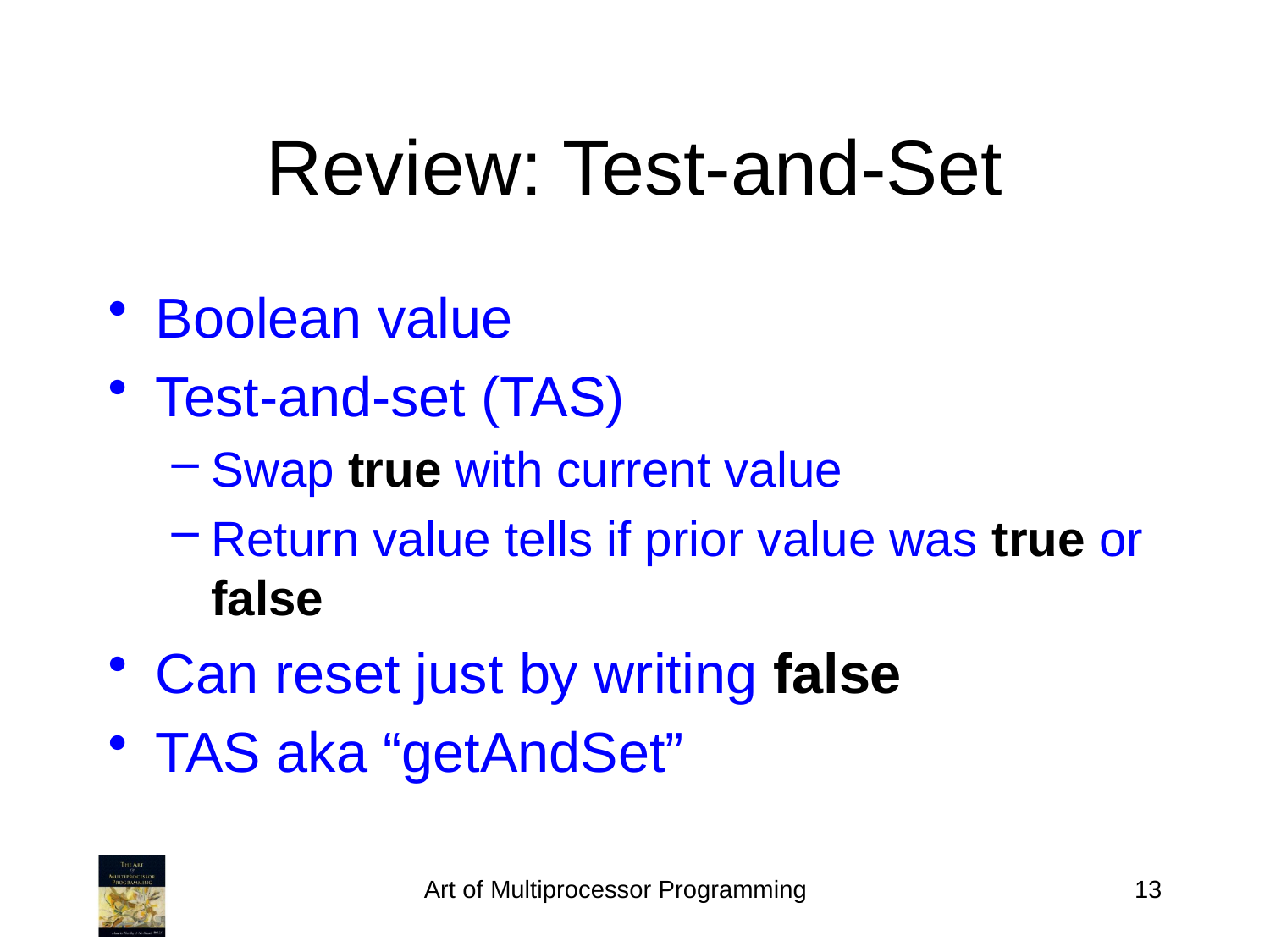

# Review: Test-and-Set
Boolean value
Test-and-set (TAS)
Swap true with current value
Return value tells if prior value was true or false
Can reset just by writing false
TAS aka “getAndSet”
Art of Multiprocessor Programming
13